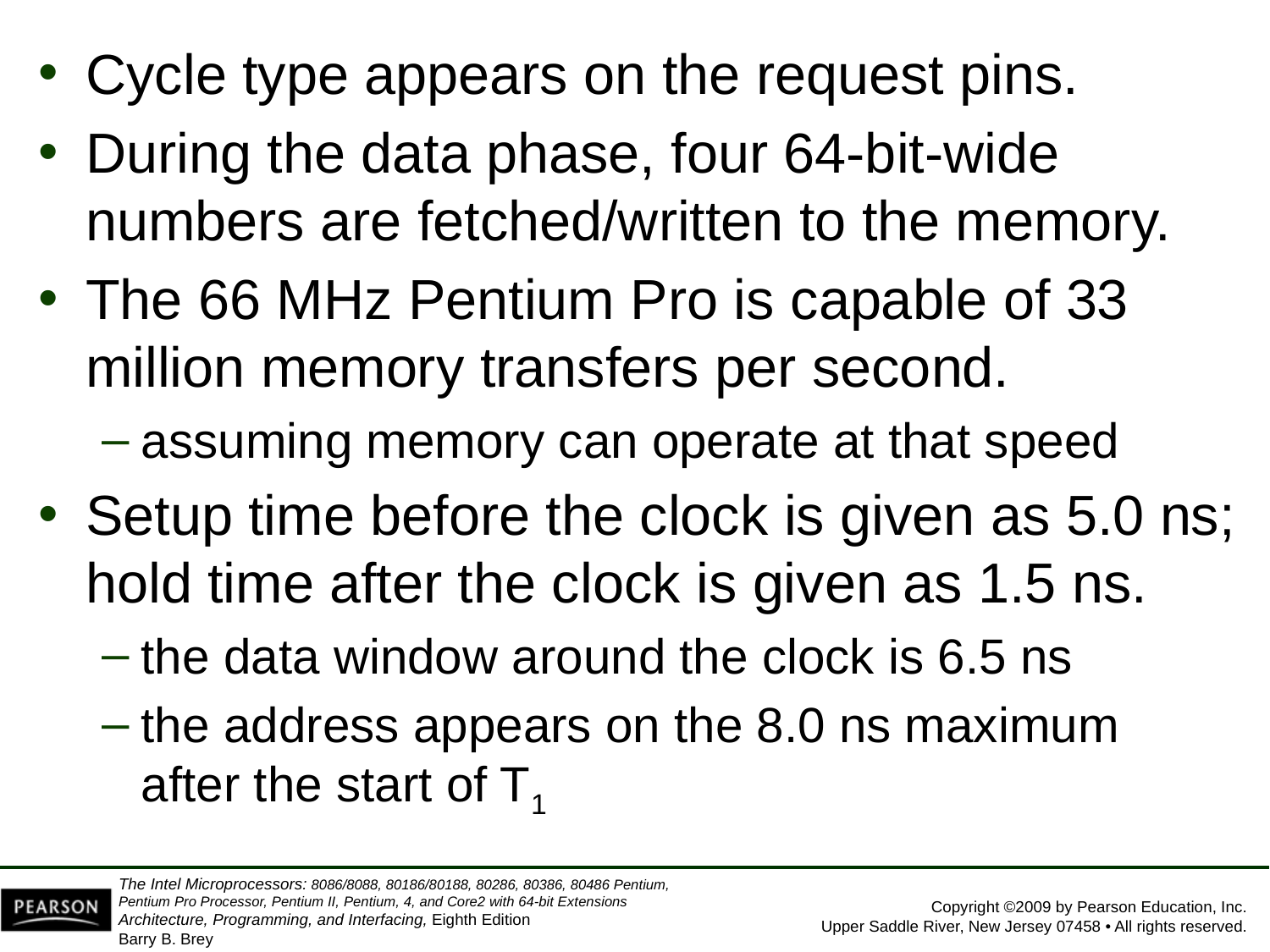

Cycle type appears on the request pins.
During the data phase, four 64-bit-wide numbers are fetched/written to the memory.
The 66 MHz Pentium Pro is capable of 33 million memory transfers per second.
assuming memory can operate at that speed
Setup time before the clock is given as 5.0 ns; hold time after the clock is given as 1.5 ns.
the data window around the clock is 6.5 ns
the address appears on the 8.0 ns maximum
after the start of T1